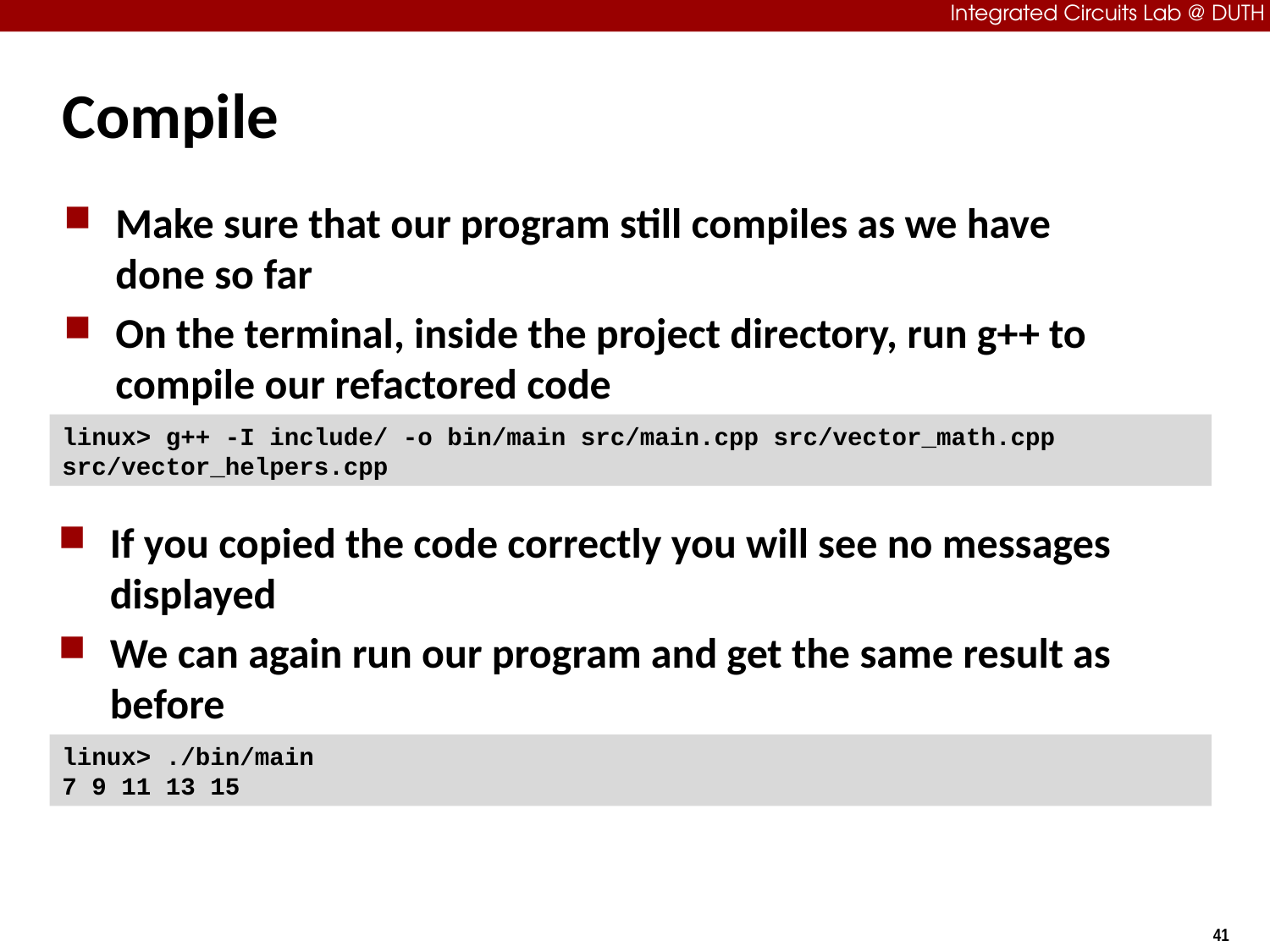

# Compile
Make sure that our program still compiles as we have done so far
On the terminal, inside the project directory, run g++ to compile our refactored code
linux> g++ -I include/ -o bin/main src/main.cpp src/vector_math.cpp 	src/vector_helpers.cpp
If you copied the code correctly you will see no messages displayed
We can again run our program and get the same result as before
linux> ./bin/main
7 9 11 13 15